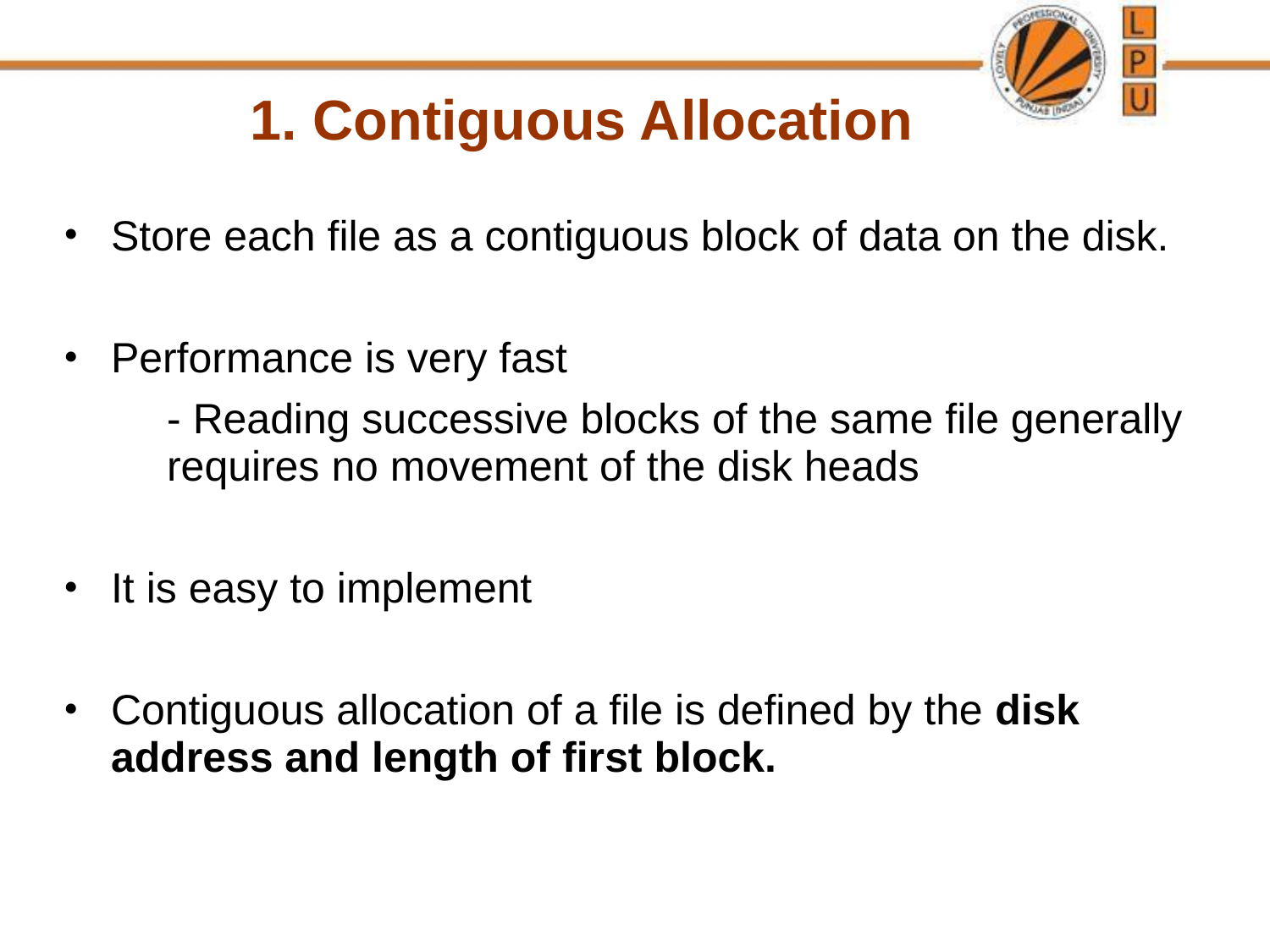

1. Contiguous Allocation

Store each file as a contiguous block of data on the disk.

Performance is very fast
- Reading successive blocks of the same file generally requires no movement of the disk heads

It is easy to implement

Contiguous allocation of a file is defined by the disk address and length of first block.